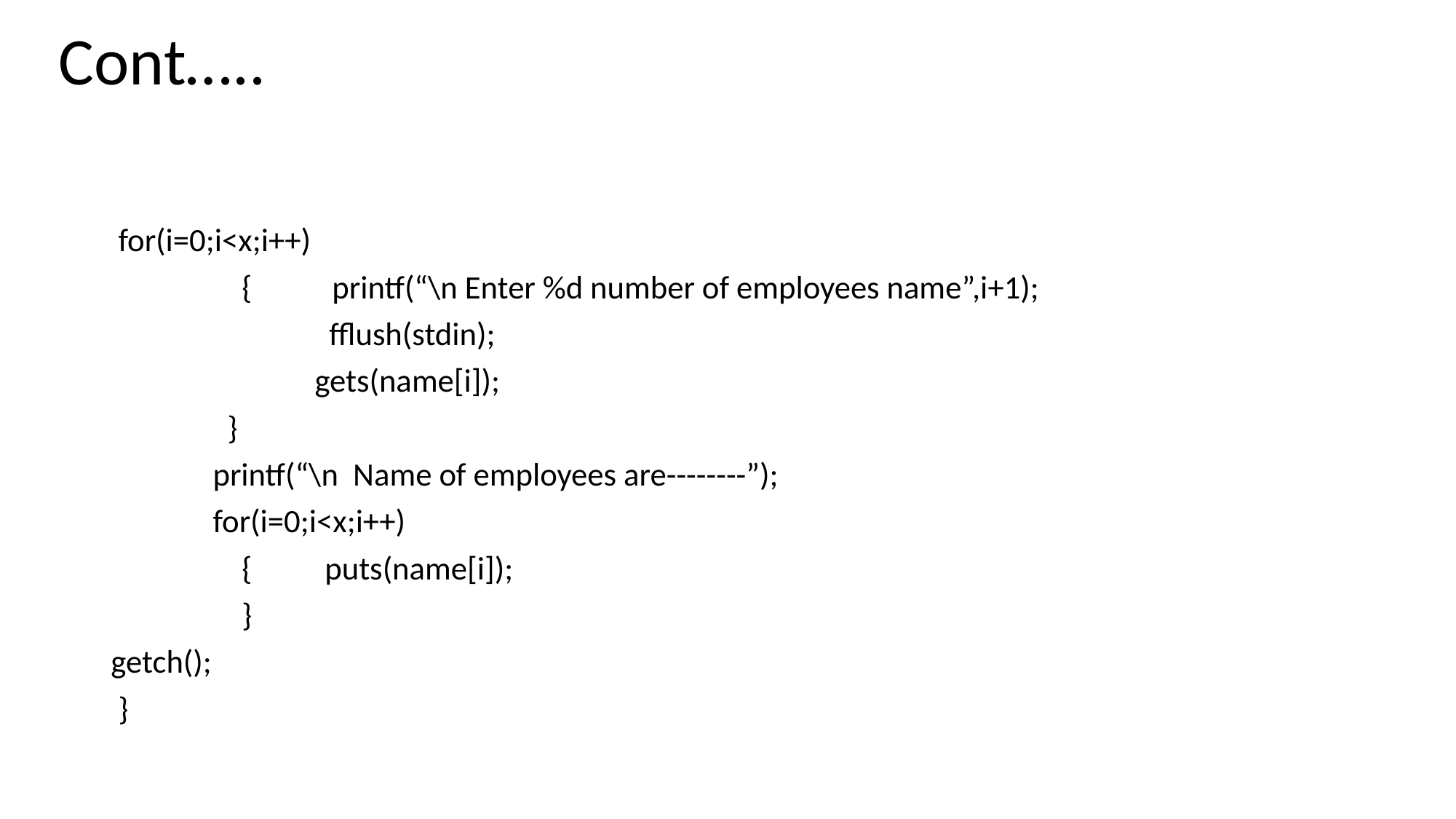

# Cont…..
 for(i=0;i<x;i++)
                  {           printf(“\n Enter %d number of employees name”,i+1);
                              fflush(stdin);
                            gets(name[i]);
                }
              printf(“\n  Name of employees are--------”);
              for(i=0;i<x;i++)
                  {          puts(name[i]);
                  }
getch();
 }